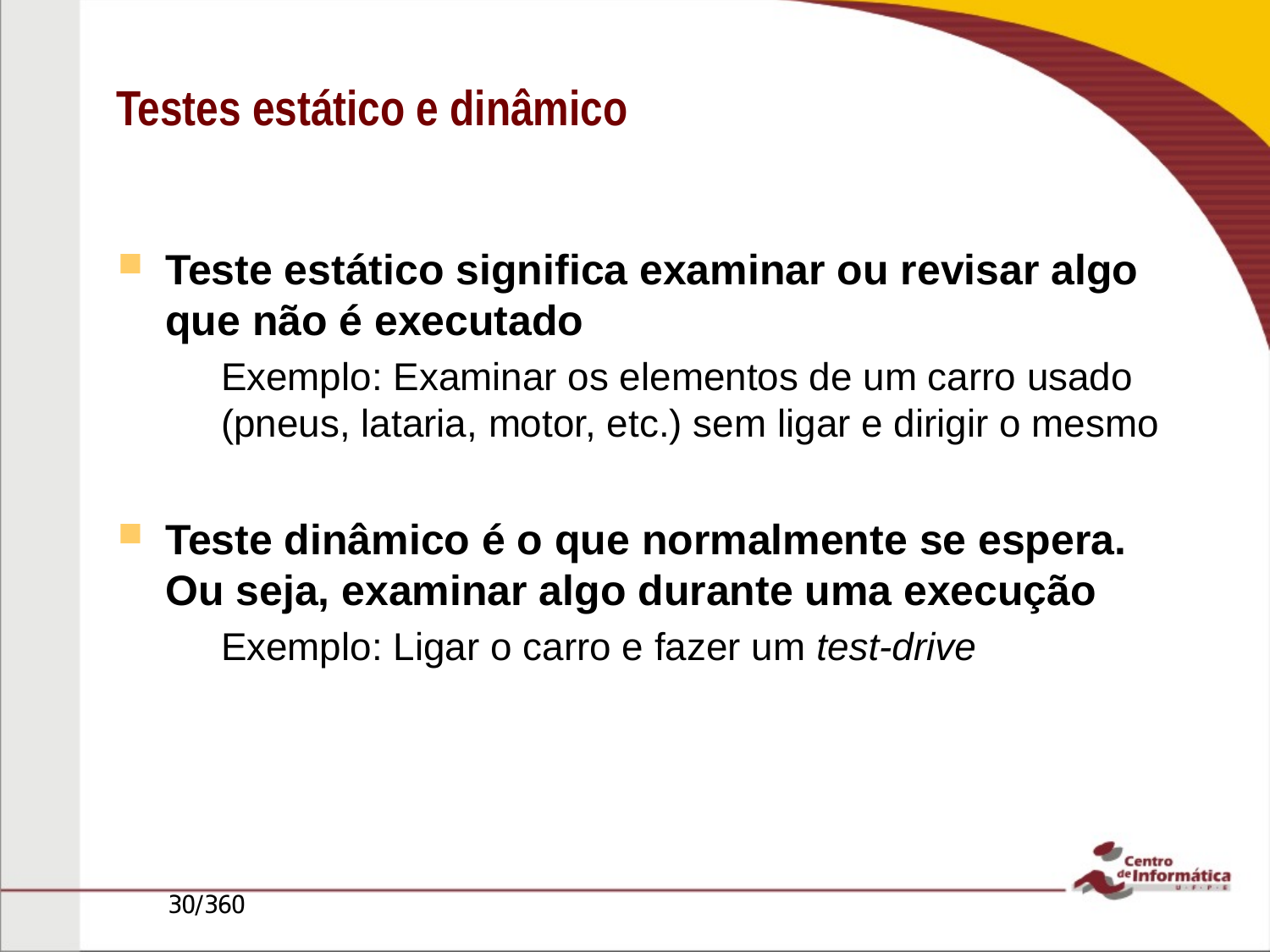

# Testes estático e dinâmico
Teste estático significa examinar ou revisar algo que não é executado
Exemplo: Examinar os elementos de um carro usado (pneus, lataria, motor, etc.) sem ligar e dirigir o mesmo

Teste dinâmico é o que normalmente se espera. Ou seja, examinar algo durante uma execução
Exemplo: Ligar o carro e fazer um test-drive
30/360